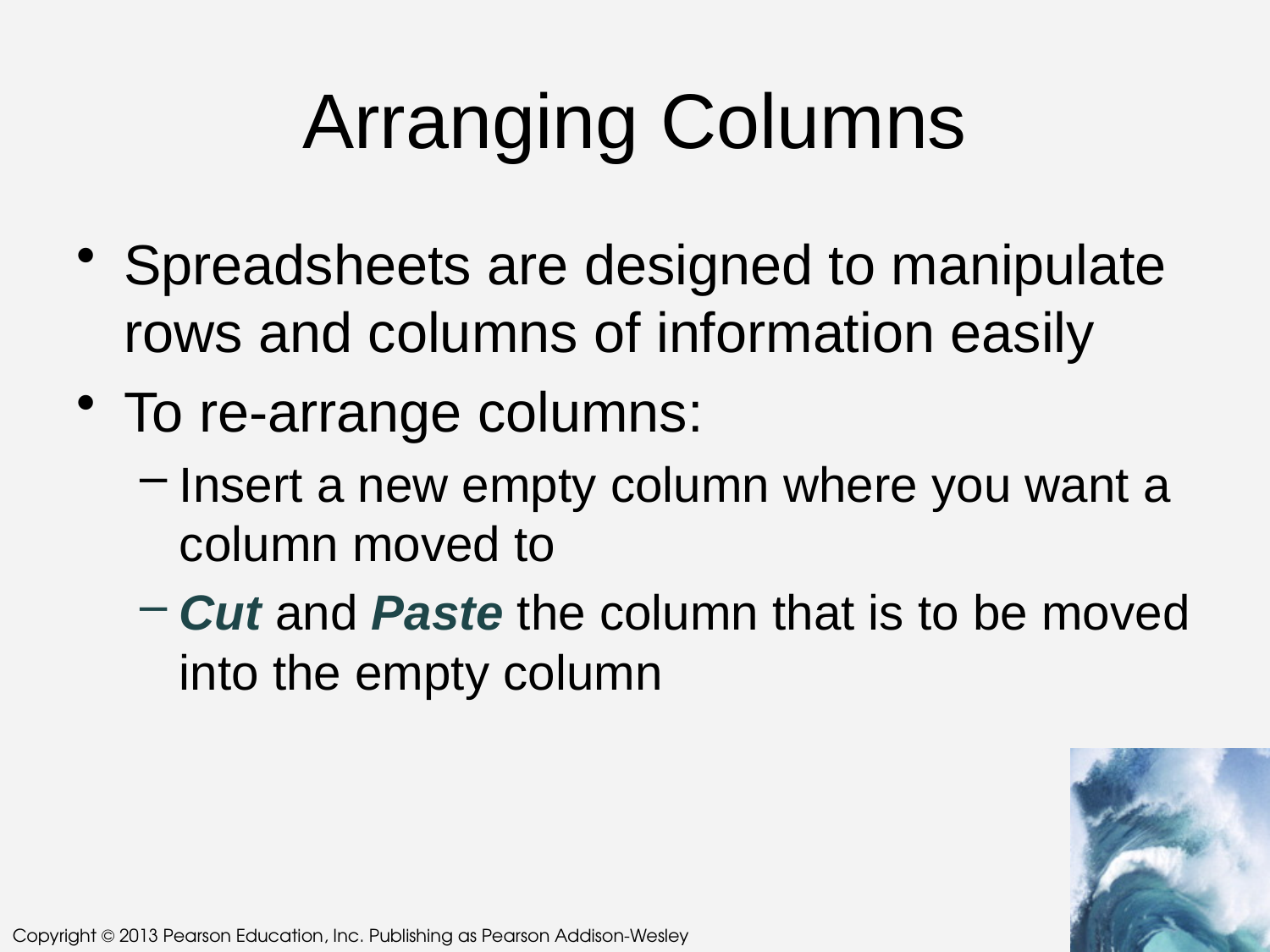

# Arranging Columns
Spreadsheets are designed to manipulate rows and columns of information easily
To re-arrange columns:
Insert a new empty column where you want a column moved to
Cut and Paste the column that is to be moved into the empty column